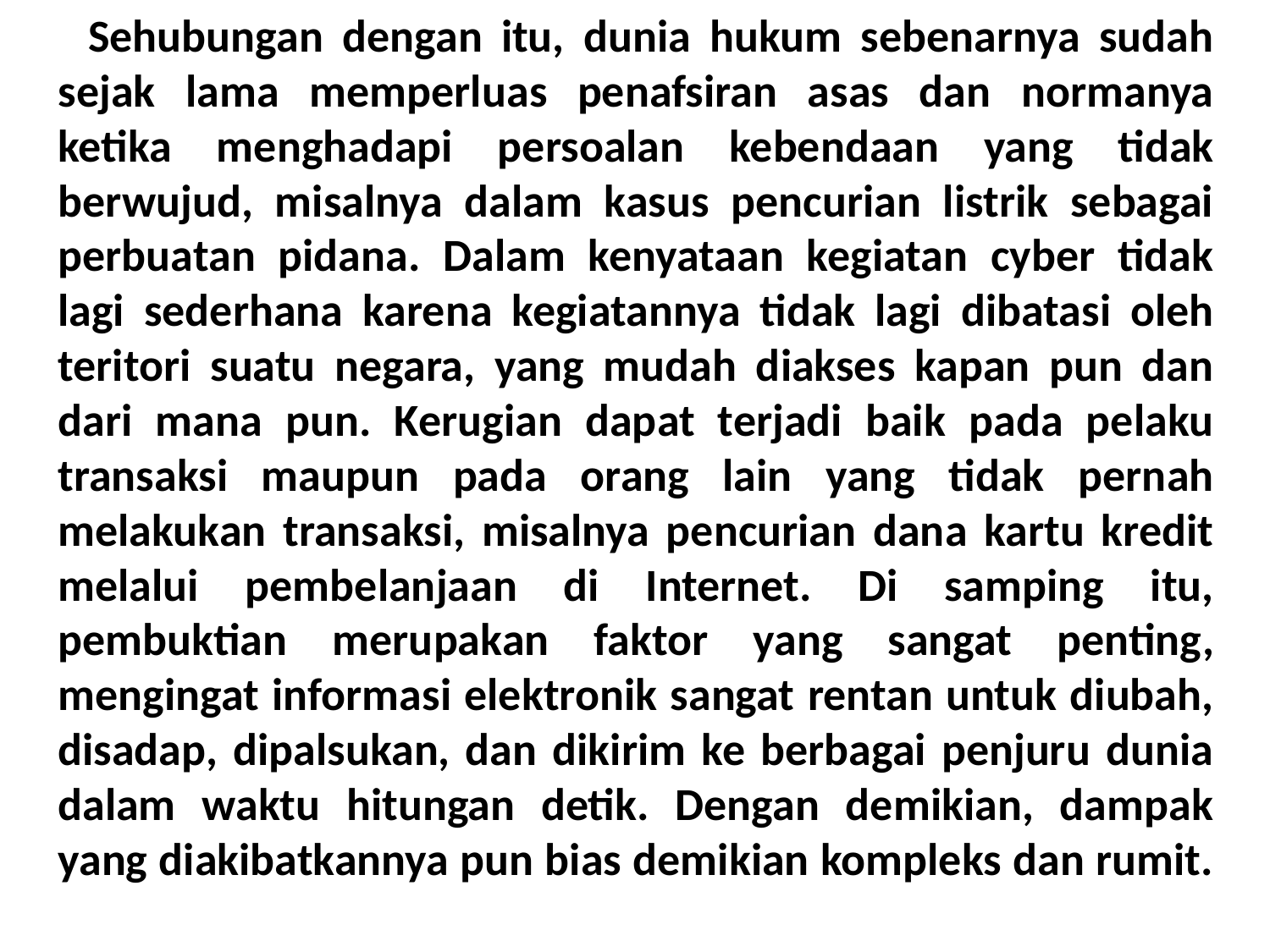

Sehubungan dengan itu, dunia hukum sebenarnya sudah sejak lama memperluas penafsiran asas dan normanya ketika menghadapi persoalan kebendaan yang tidak berwujud, misalnya dalam kasus pencurian listrik sebagai perbuatan pidana. Dalam kenyataan kegiatan cyber tidak lagi sederhana karena kegiatannya tidak lagi dibatasi oleh teritori suatu negara, yang mudah diakses kapan pun dan dari mana pun. Kerugian dapat terjadi baik pada pelaku transaksi maupun pada orang lain yang tidak pernah melakukan transaksi, misalnya pencurian dana kartu kredit melalui pembelanjaan di Internet. Di samping itu, pembuktian merupakan faktor yang sangat penting, mengingat informasi elektronik sangat rentan untuk diubah, disadap, dipalsukan, dan dikirim ke berbagai penjuru dunia dalam waktu hitungan detik. Dengan demikian, dampak yang diakibatkannya pun bias demikian kompleks dan rumit.